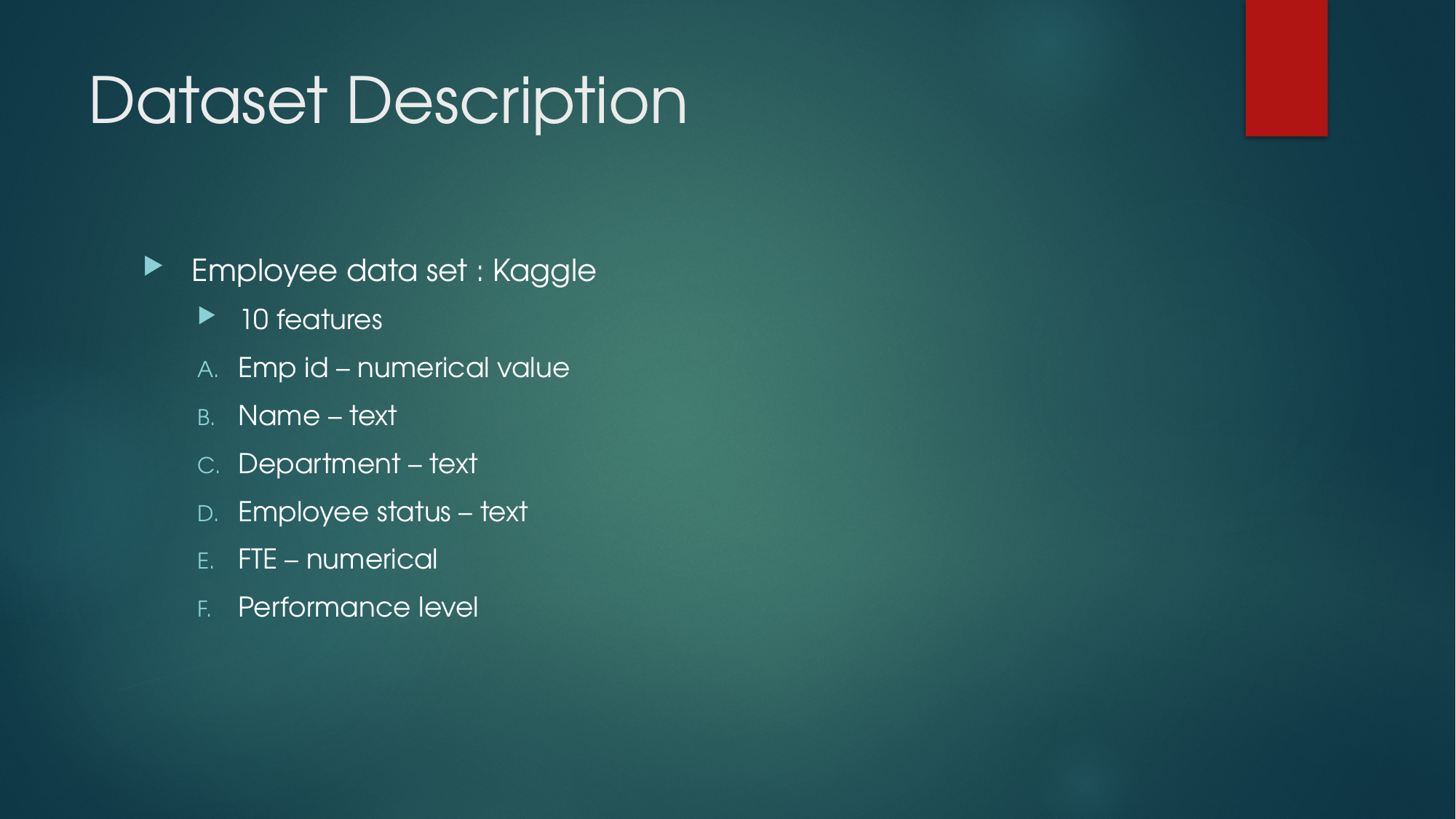

# Dataset Description
 Employee data set : Kaggle
 10 features
Emp id – numerical value
Name – text
Department – text
Employee status – text
FTE – numerical
Performance level